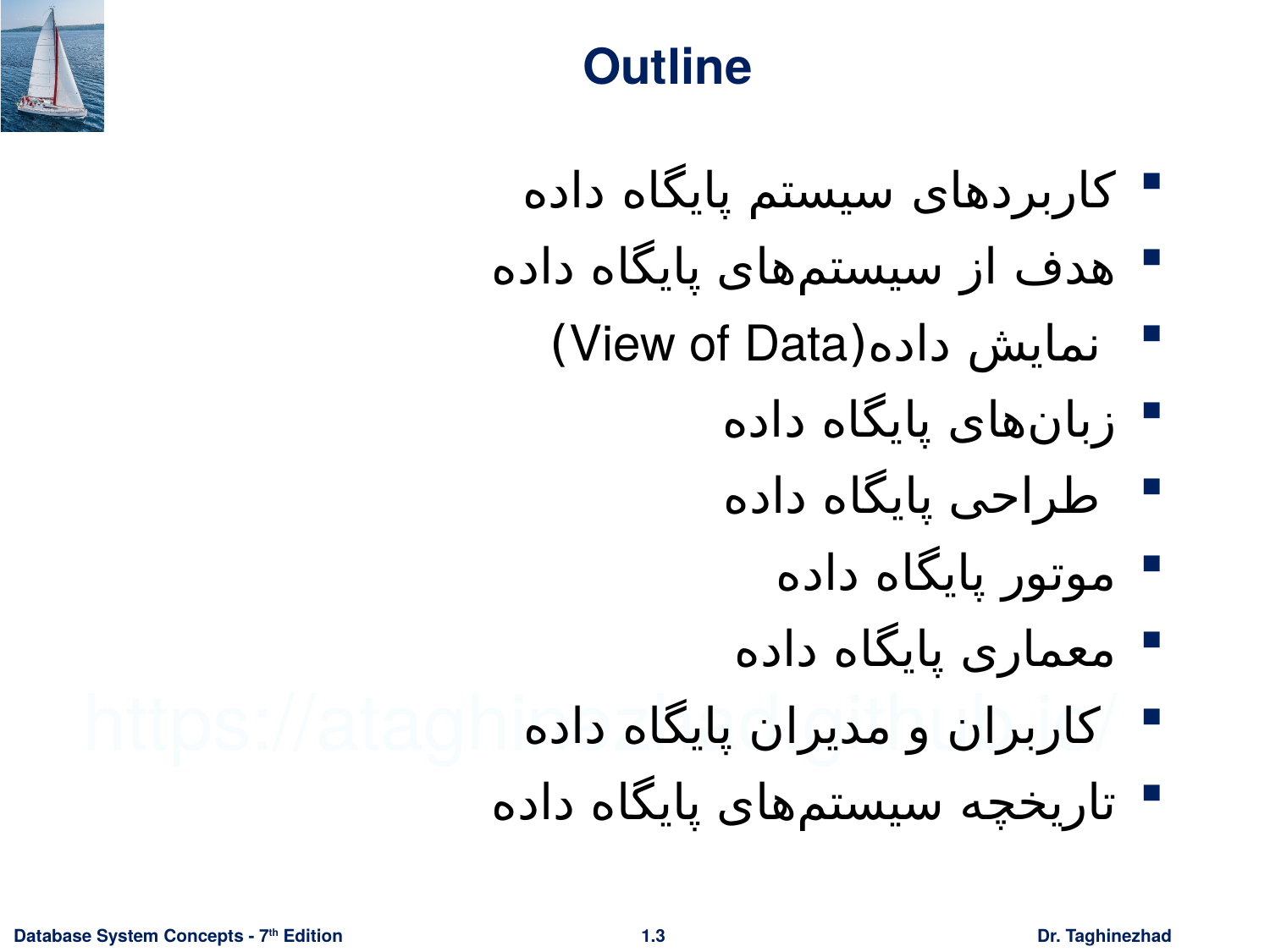

# Outline
کاربردهای سیستم پایگاه داده
هدف از سیستم‌های پایگاه داده
 نمایش داده(View of Data)
زبان‌های پایگاه داده
 طراحی پایگاه داده
موتور پایگاه داده
معماری پایگاه داده
 کاربران و مدیران پایگاه داده
تاریخچه سیستم‌های پایگاه داده